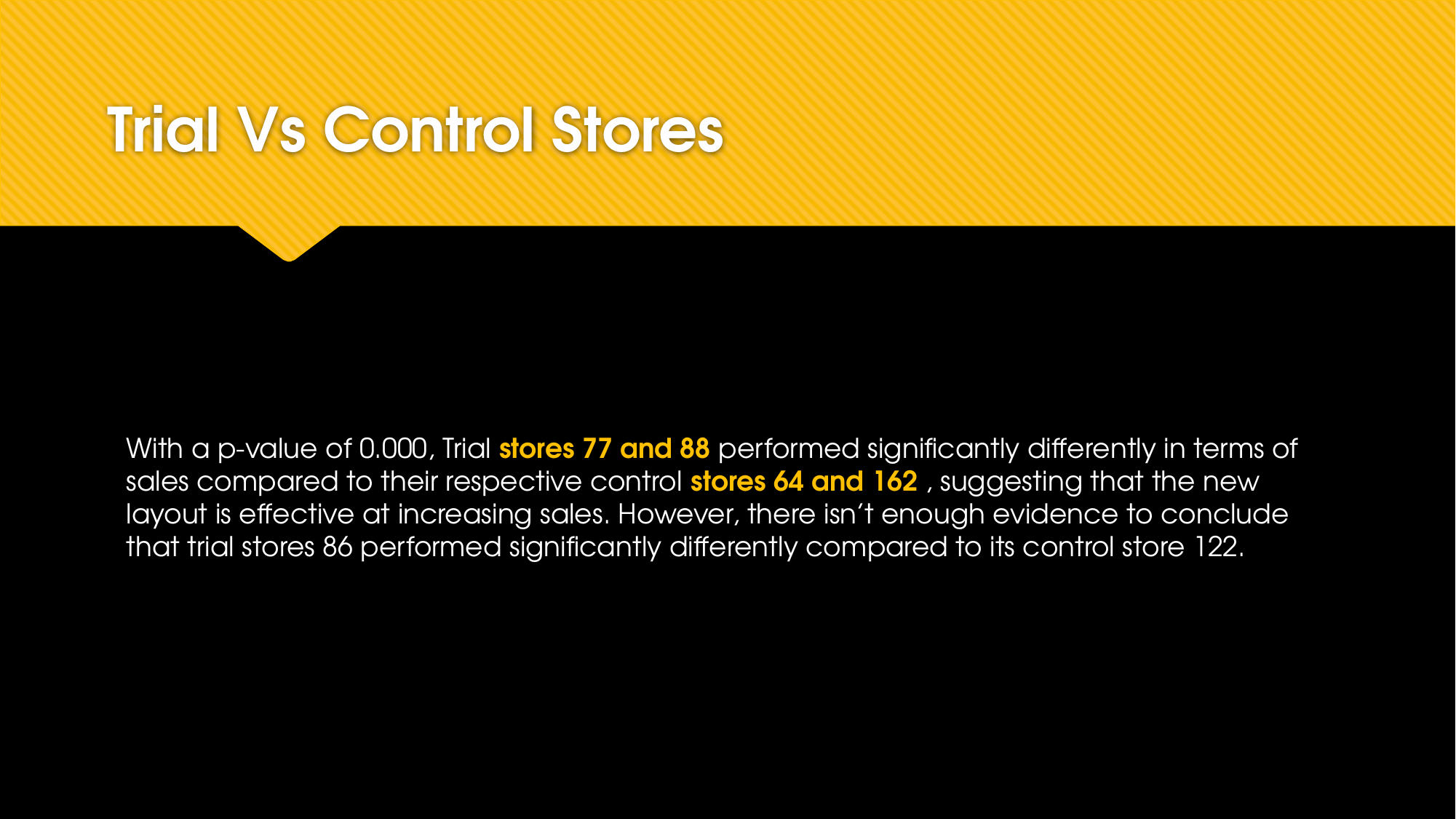

# Trial Vs Control Stores
With a p-value of 0.000, Trial stores 77 and 88 performed significantly differently in terms of sales compared to their respective control stores 64 and 162 , suggesting that the new layout is effective at increasing sales. However, there isn’t enough evidence to conclude that trial stores 86 performed significantly differently compared to its control store 122.